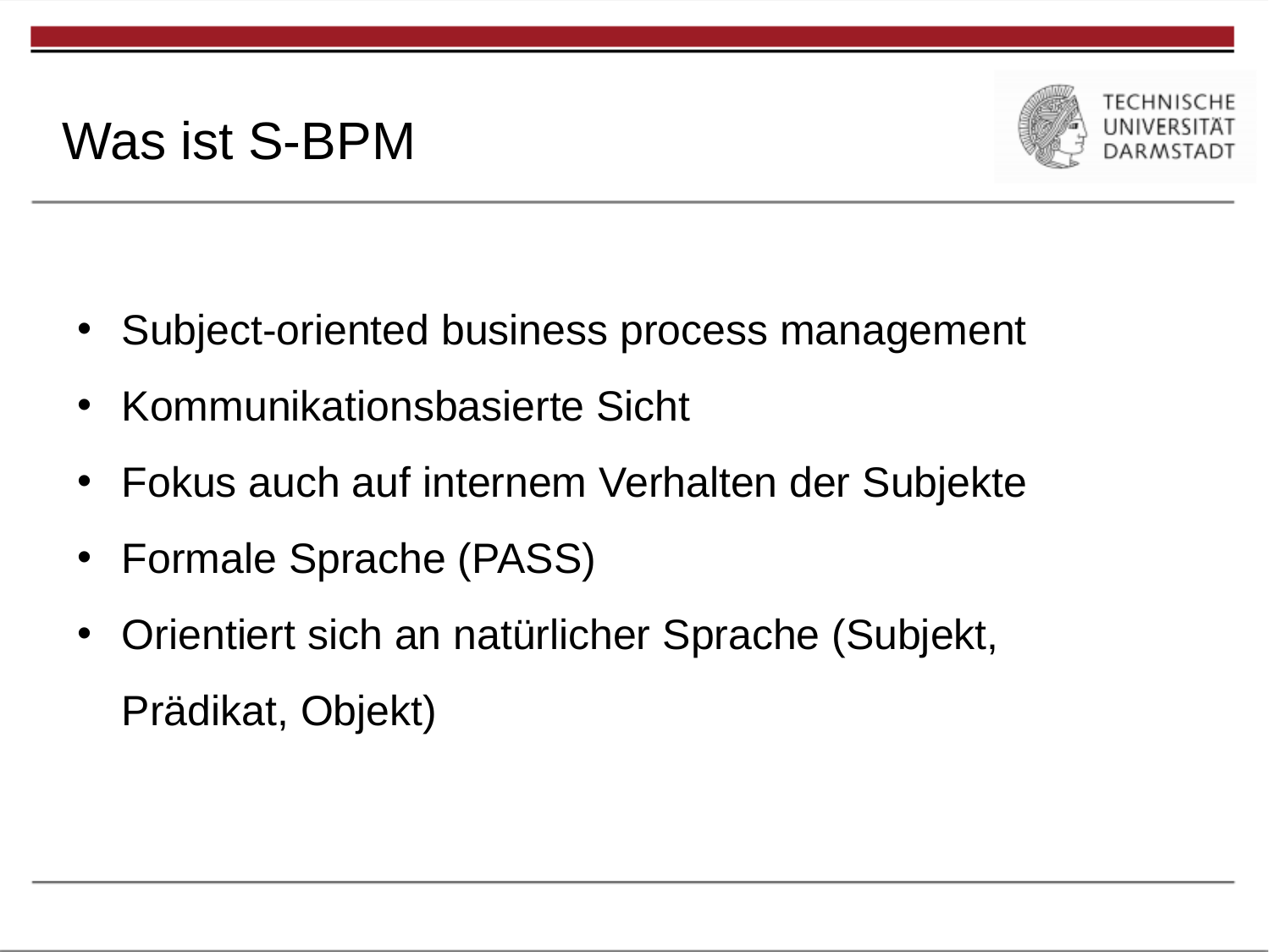

# Gliederung
Was ist S-BPM

Subject-oriented business process management
Kommunikationsbasierte Sicht
Fokus auch auf internem Verhalten der Subjekte
Formale Sprache (PASS)
Orientiert sich an natürlicher Sprache (Subjekt, Prädikat, Objekt)